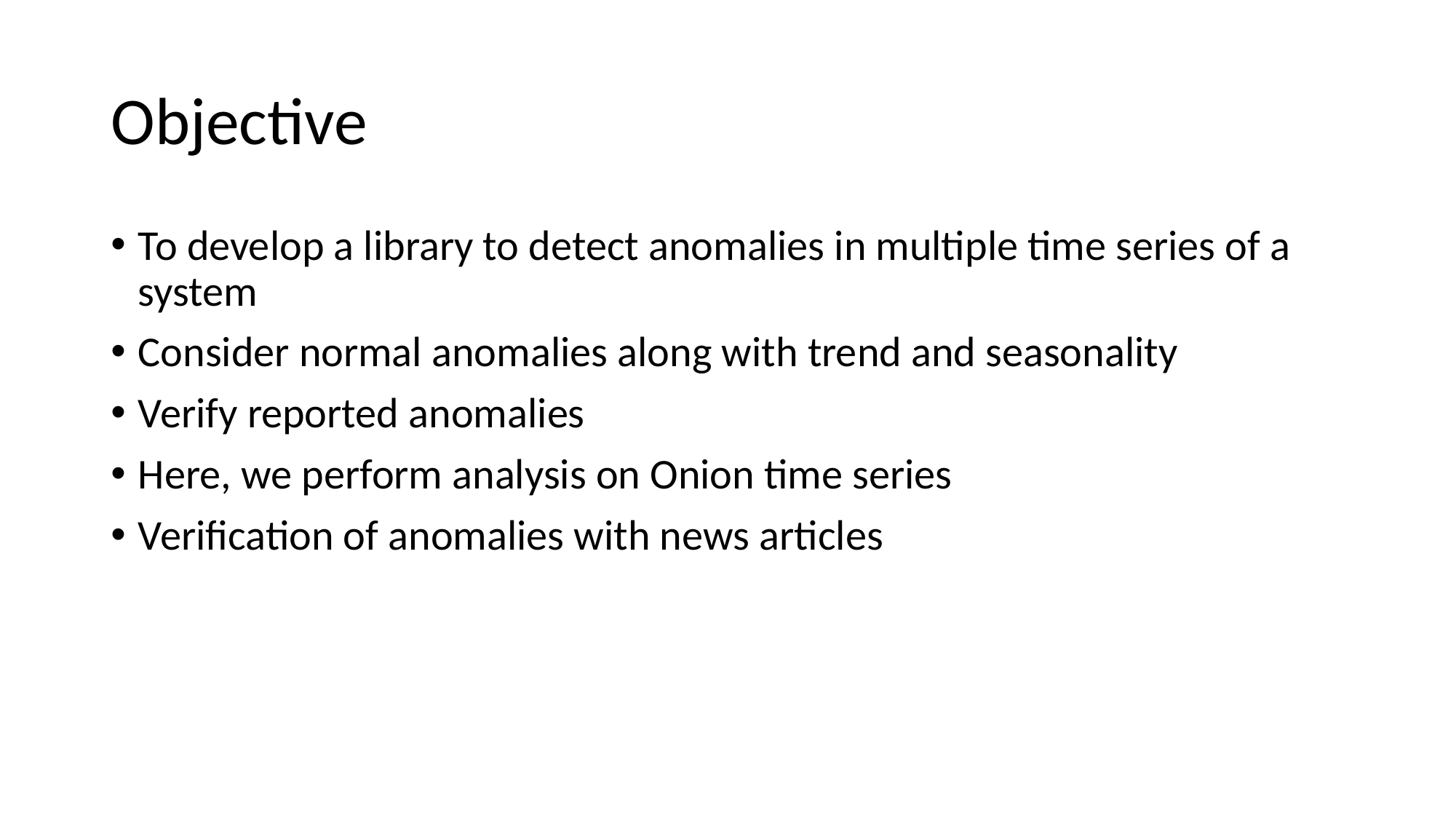

# Objective
To develop a library to detect anomalies in multiple time series of a system
Consider normal anomalies along with trend and seasonality
Verify reported anomalies
Here, we perform analysis on Onion time series
Verification of anomalies with news articles